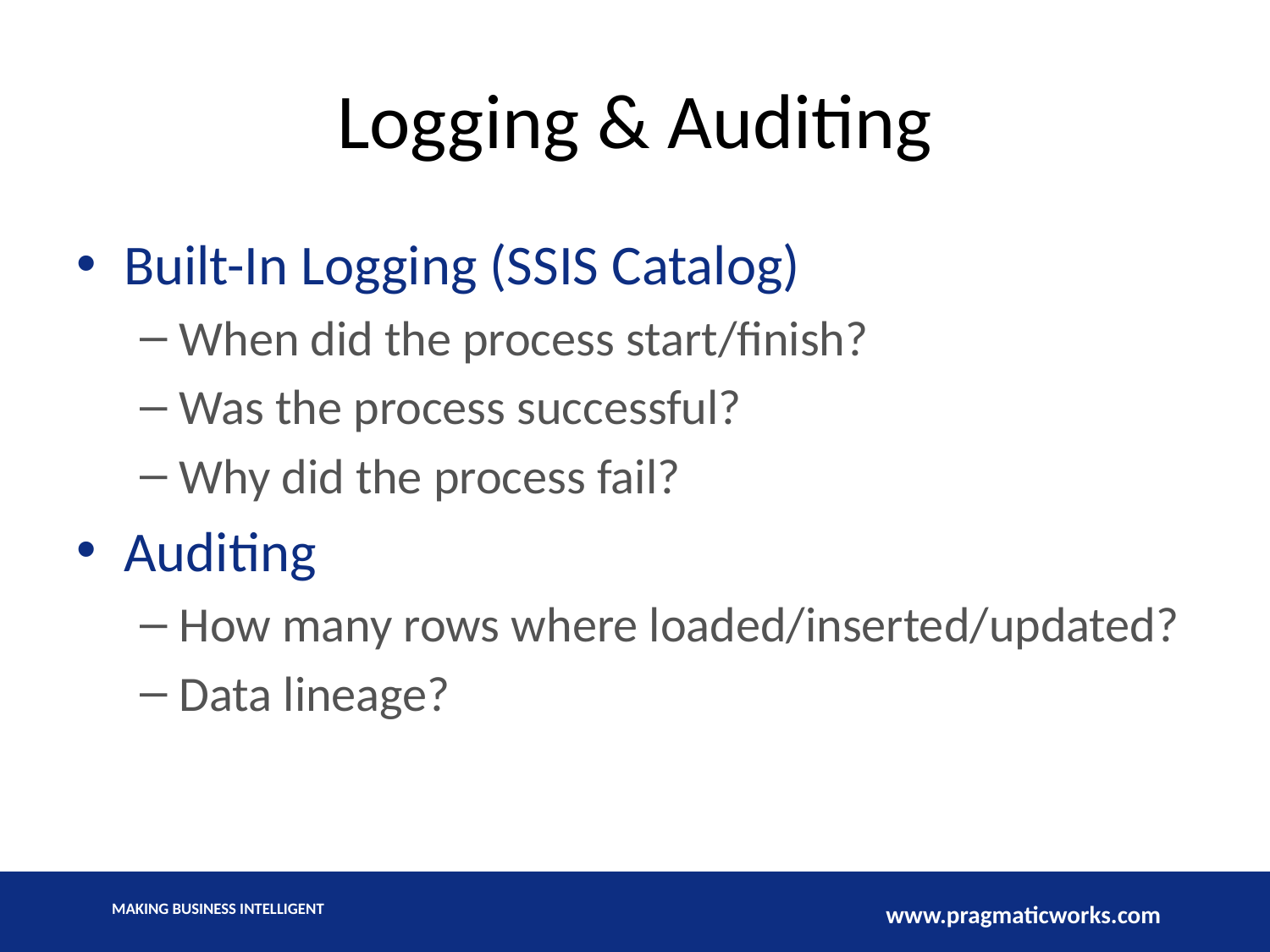

# Logging & Auditing
Built-In Logging (SSIS Catalog)
When did the process start/finish?
Was the process successful?
Why did the process fail?
Auditing
How many rows where loaded/inserted/updated?
Data lineage?